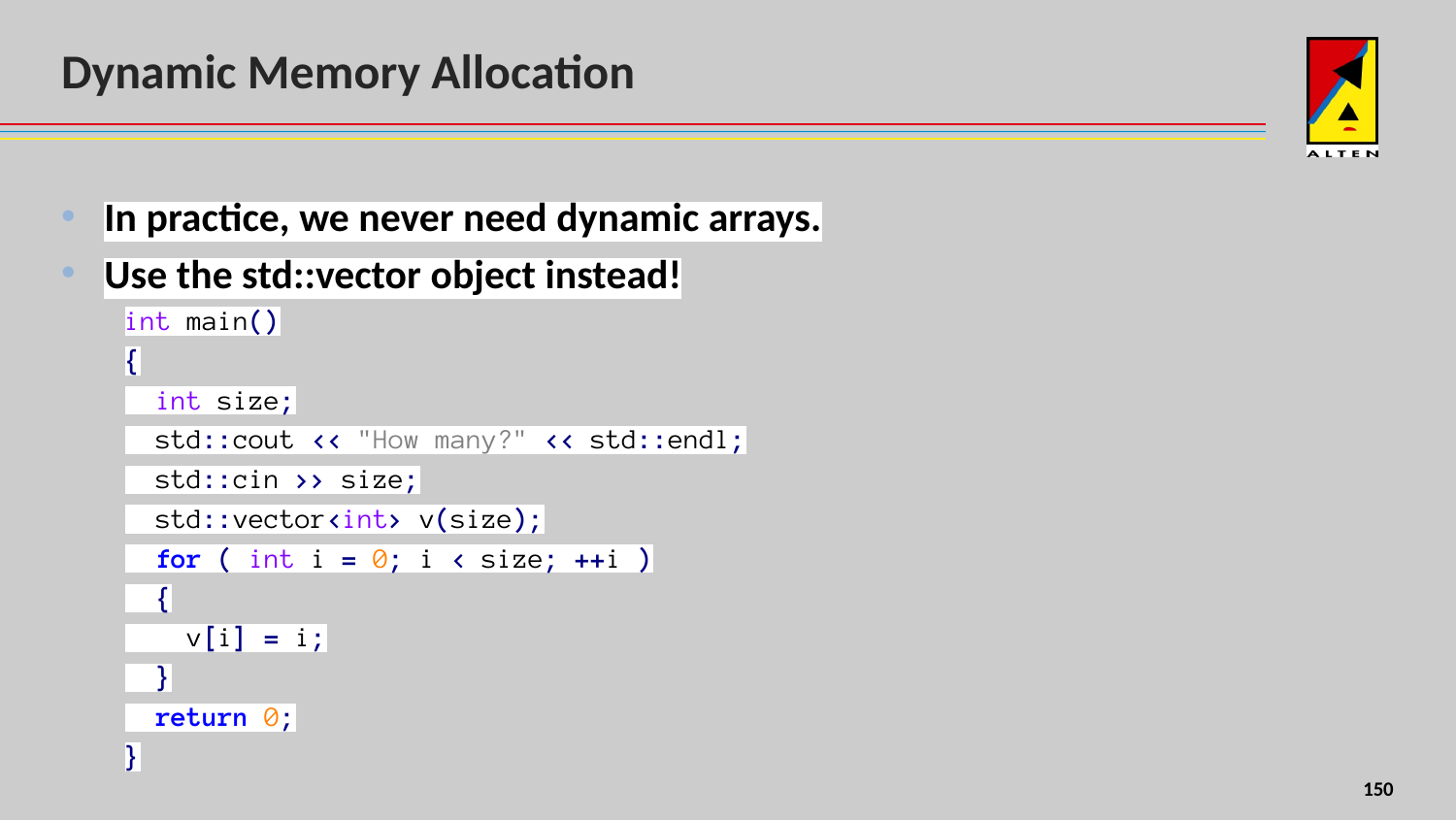

# Dynamic Memory Allocation
In practice, we never need dynamic arrays.
Use the std::vector object instead!
int main()
{
  int size;
  std::cout << "How many?" << std::endl;
  std::cin >> size;
  std::vector<int> v(size);
  for ( int i = 0; i < size; ++i )
  {
    v[i] = i;
  }
  return 0;
}
150